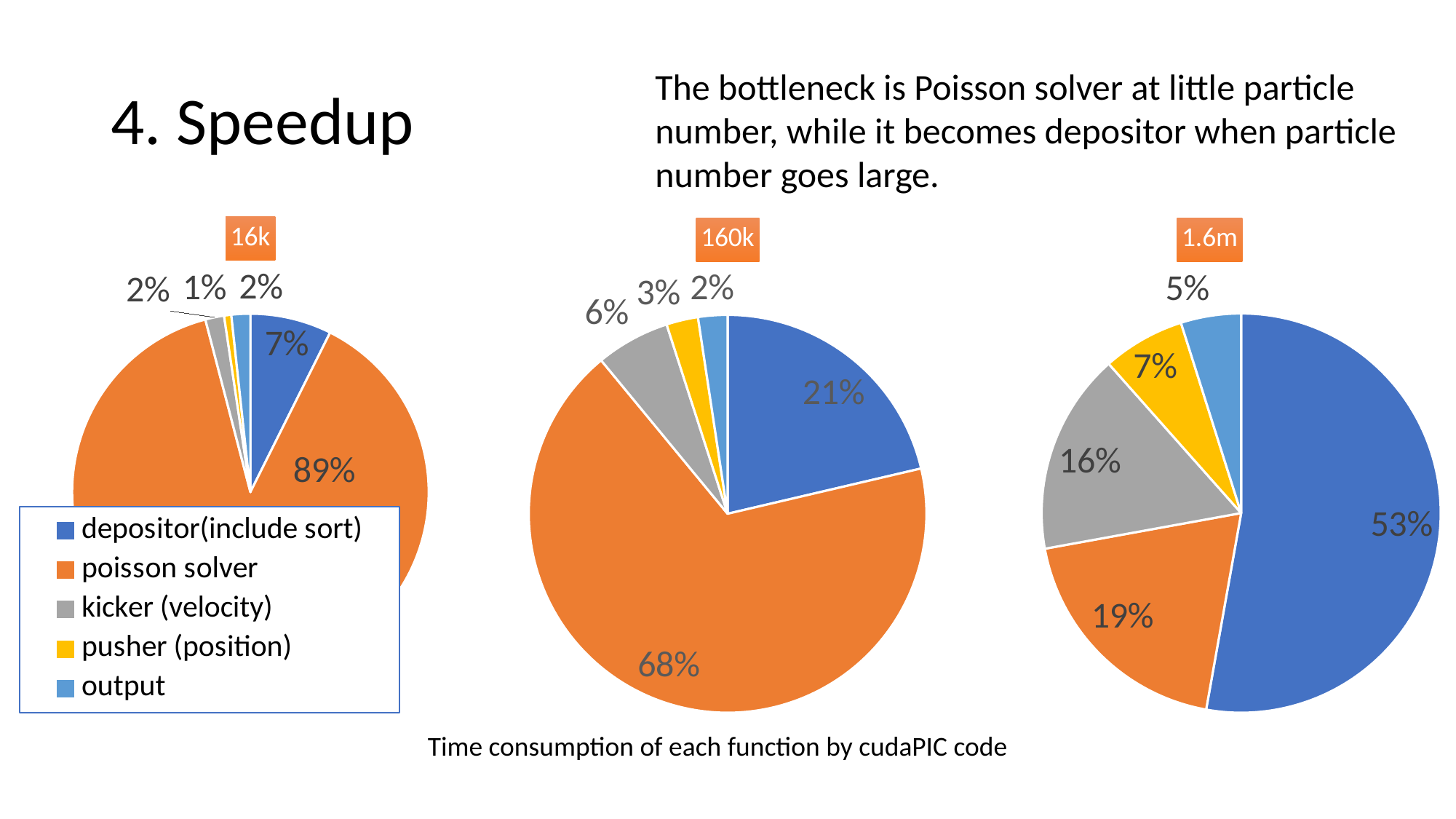

# 4. Speedup
The bottleneck is Poisson solver at little particle number, while it becomes depositor when particle number goes large.

### Chart: 16k

| Category |  |
|---|---|
| depositor(include sort) | 0.05564 |
| poisson solver | 0.66813 |
| kicker (velocity) | 0.01286 |
| pusher (position) | 0.00495 |
| output | 0.01292 |

### Chart: 1.6m

| Category |  |
|---|---|
| depositor(include sort) | 1.75876 |
| poisson solver | 0.64375 |
| kicker (velocity) | 0.54298 |
| pusher (position) | 0.22226 |
| output | 0.1626 |

### Chart: 160k

| Category |  |
|---|---|
| depositor(include sort) | 0.20731 |
| poisson solver | 0.65744 |
| kicker (velocity) | 0.05838 |
| pusher (position) | 0.02505 |
| output | 0.02316 |
Time consumption of each function by cudaPIC code